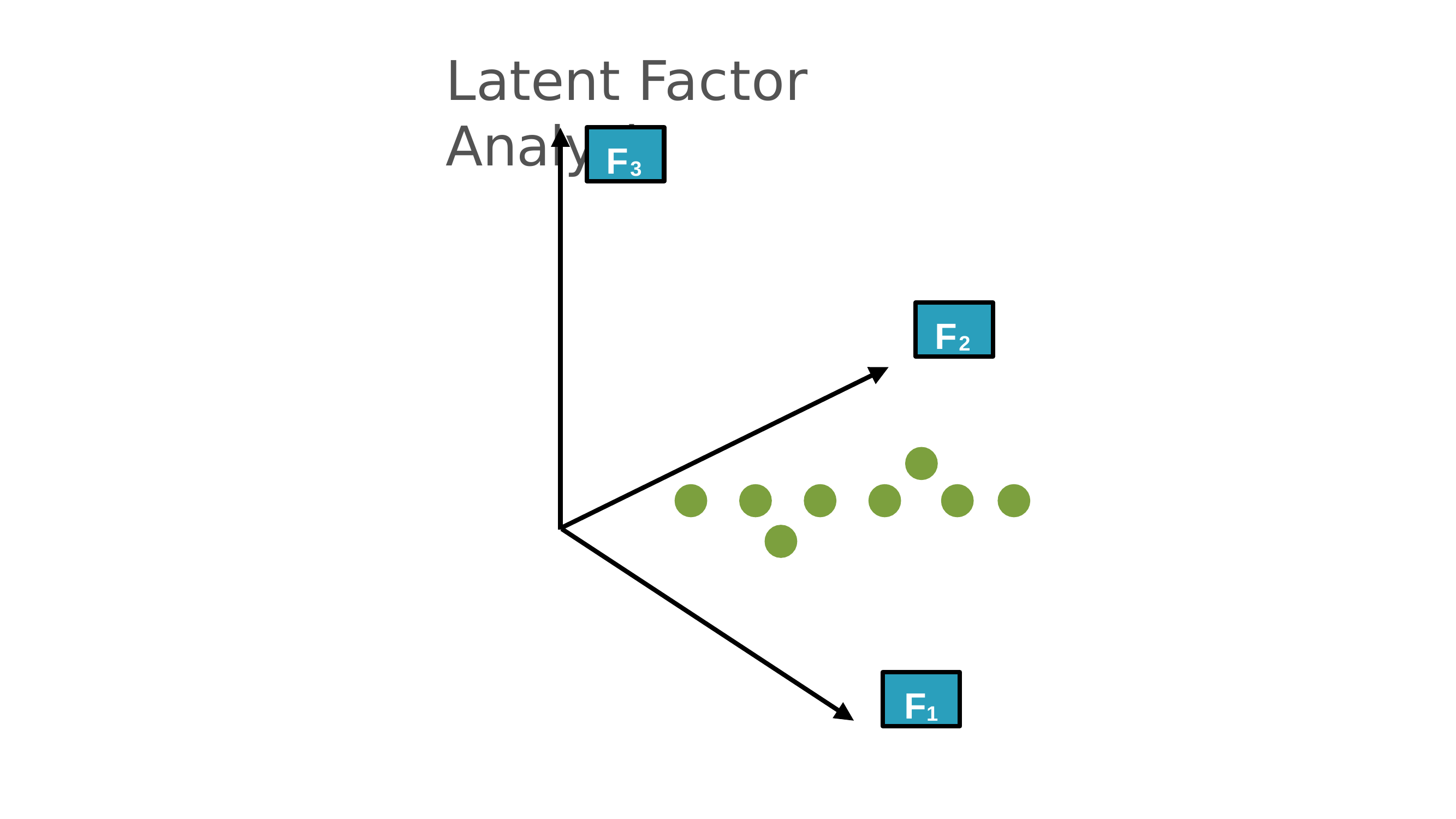

# Latent Factor Analysis
F3

F2

F1